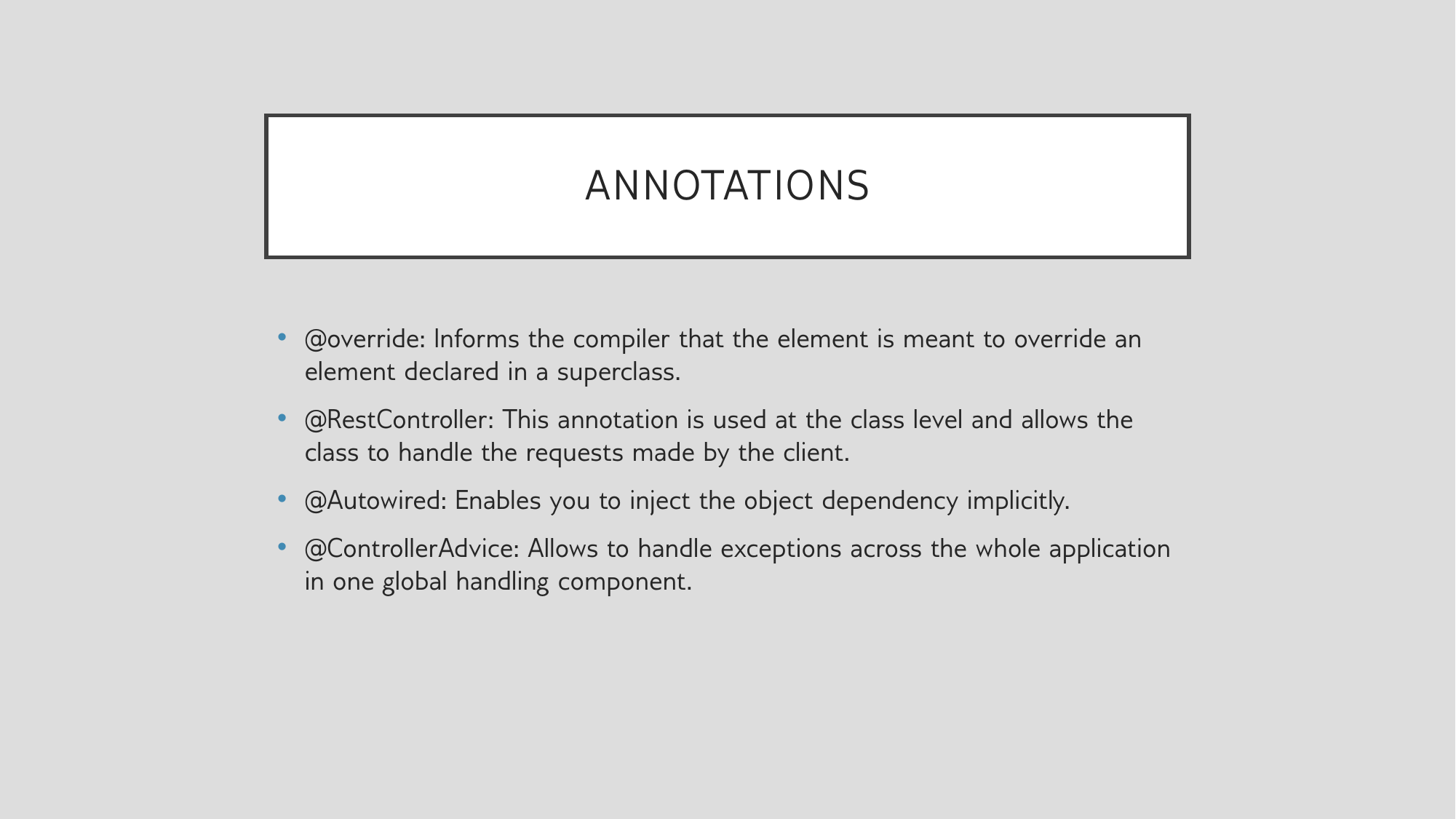

# Annotations
@override: Informs the compiler that the element is meant to override an element declared in a superclass.
@RestController: This annotation is used at the class level and allows the class to handle the requests made by the client.
@Autowired: Enables you to inject the object dependency implicitly.
@ControllerAdvice: Allows to handle exceptions across the whole application in one global handling component.